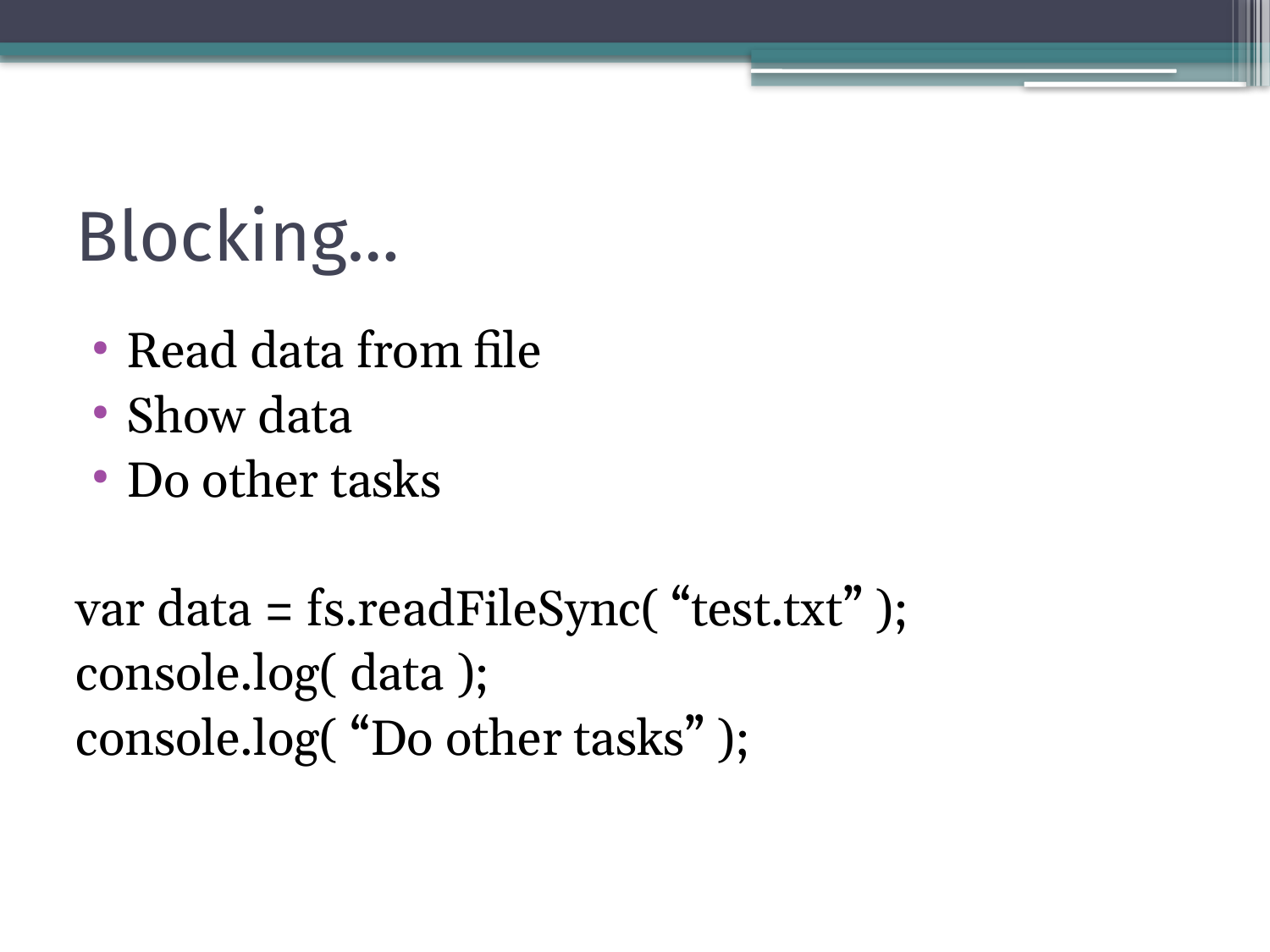

# Blocking…
Read data from file
Show data
Do other tasks

var data = fs.readFileSync( “test.txt” );
console.log( data );
console.log( “Do other tasks” );